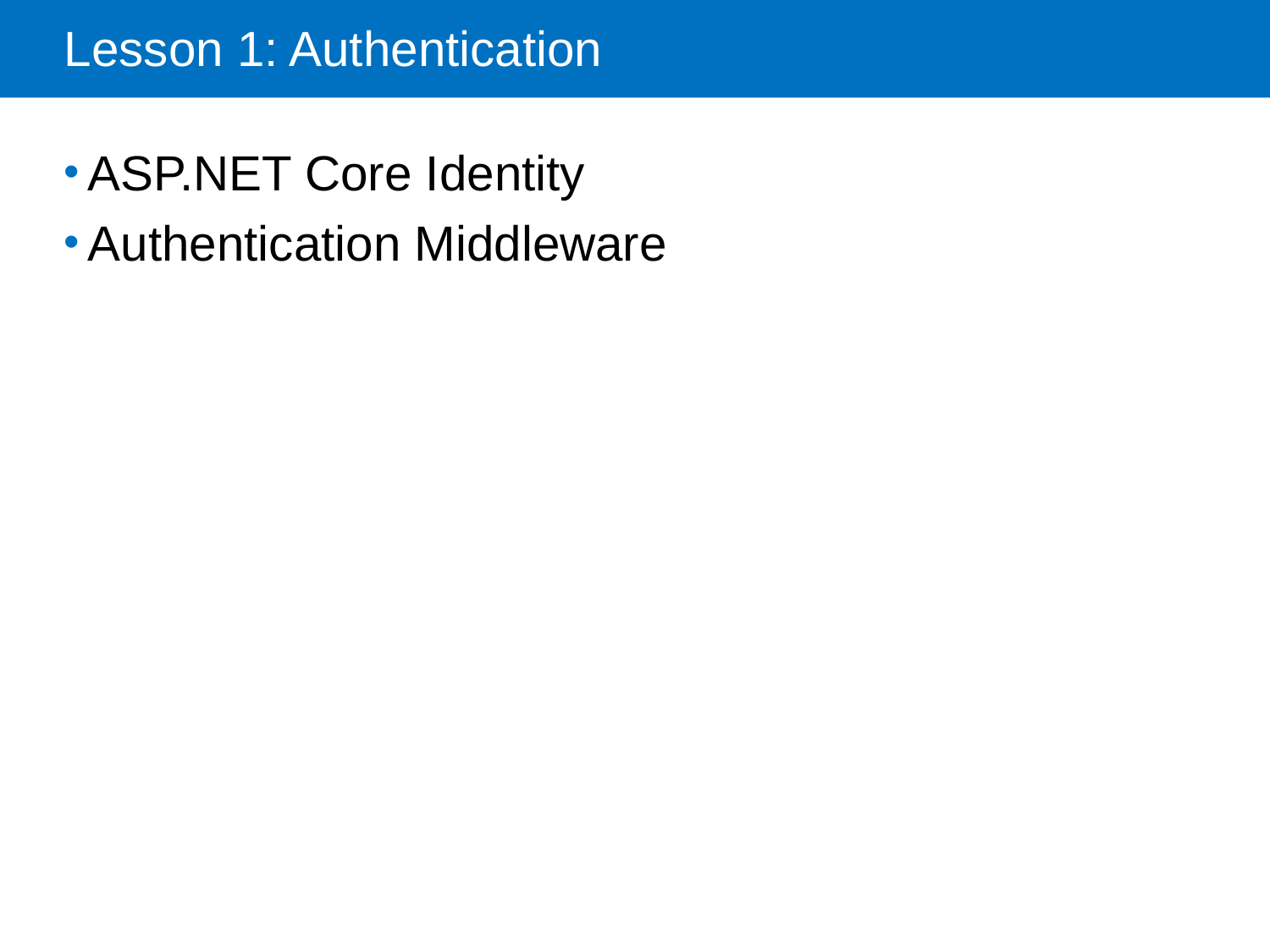

# Lesson 1: Authentication
ASP.NET Core Identity
Authentication Middleware